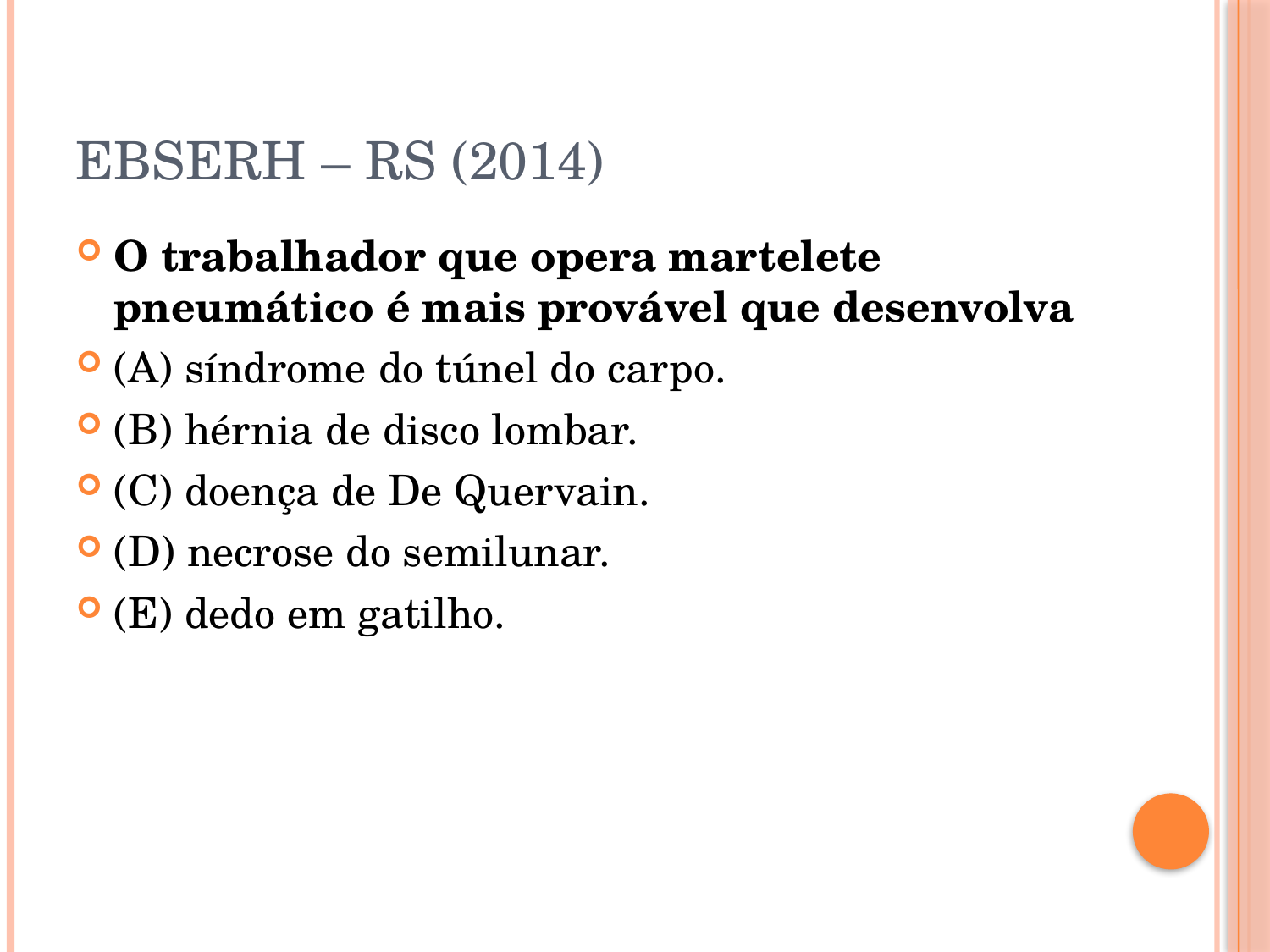

# Ebserh – rs (2014)
O trabalhador que opera martelete pneumático é mais provável que desenvolva
(A) síndrome do túnel do carpo.
(B) hérnia de disco lombar.
(C) doença de De Quervain.
(D) necrose do semilunar.
(E) dedo em gatilho.